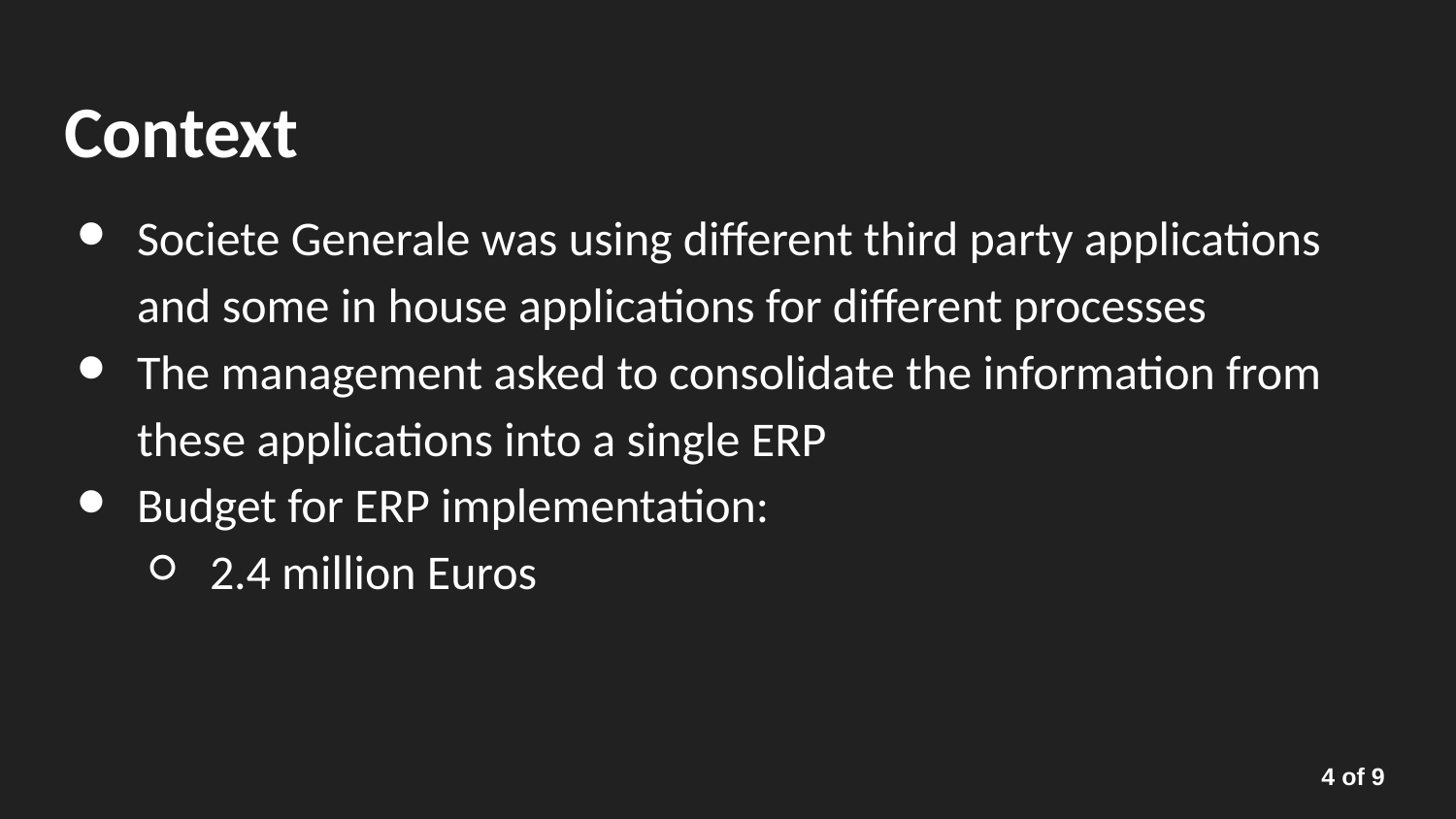

# Context
Societe Generale was using different third party applications and some in house applications for different processes
The management asked to consolidate the information from these applications into a single ERP
Budget for ERP implementation:
2.4 million Euros